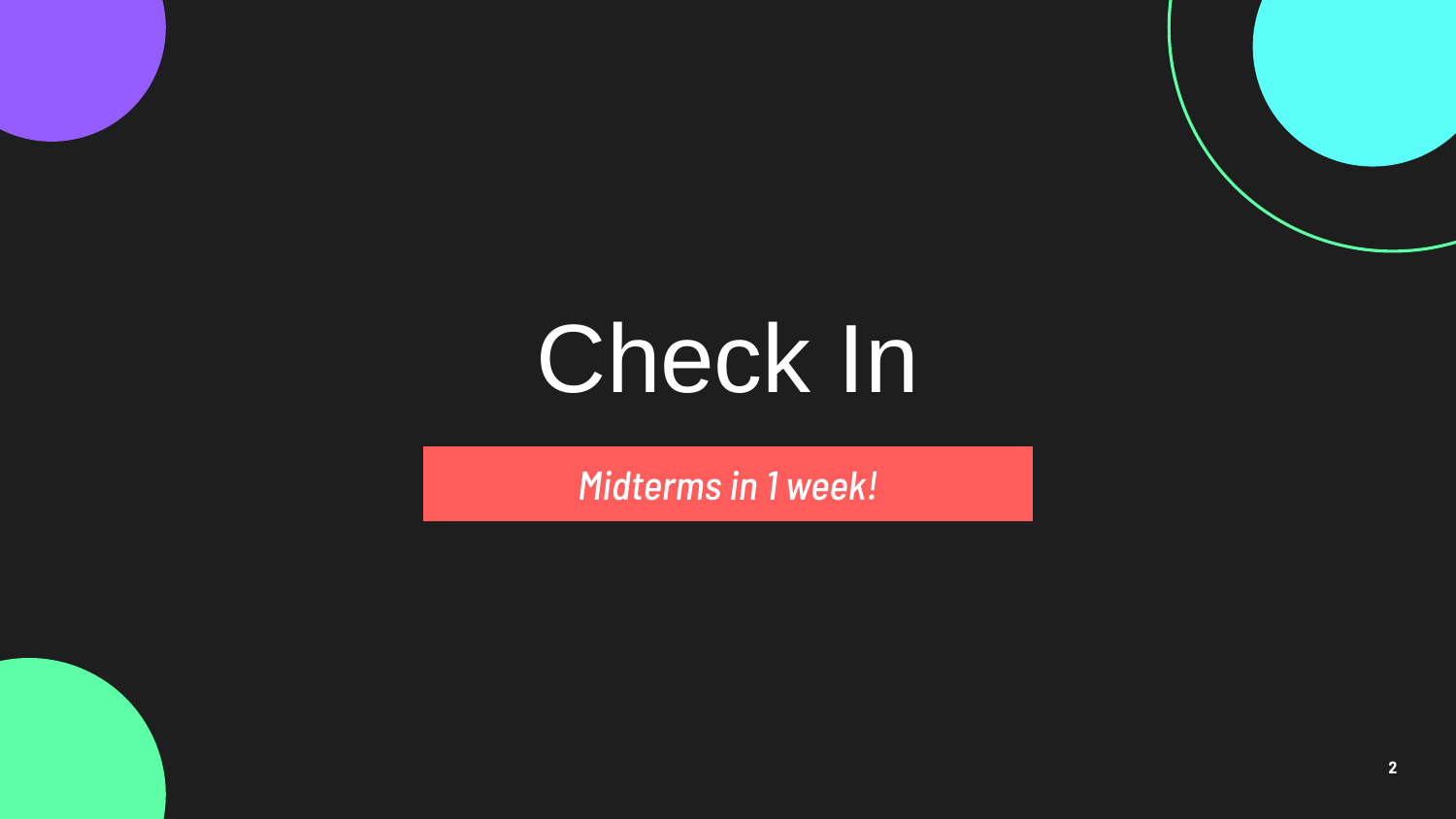

# Check In
Midterms in 1 week!
2